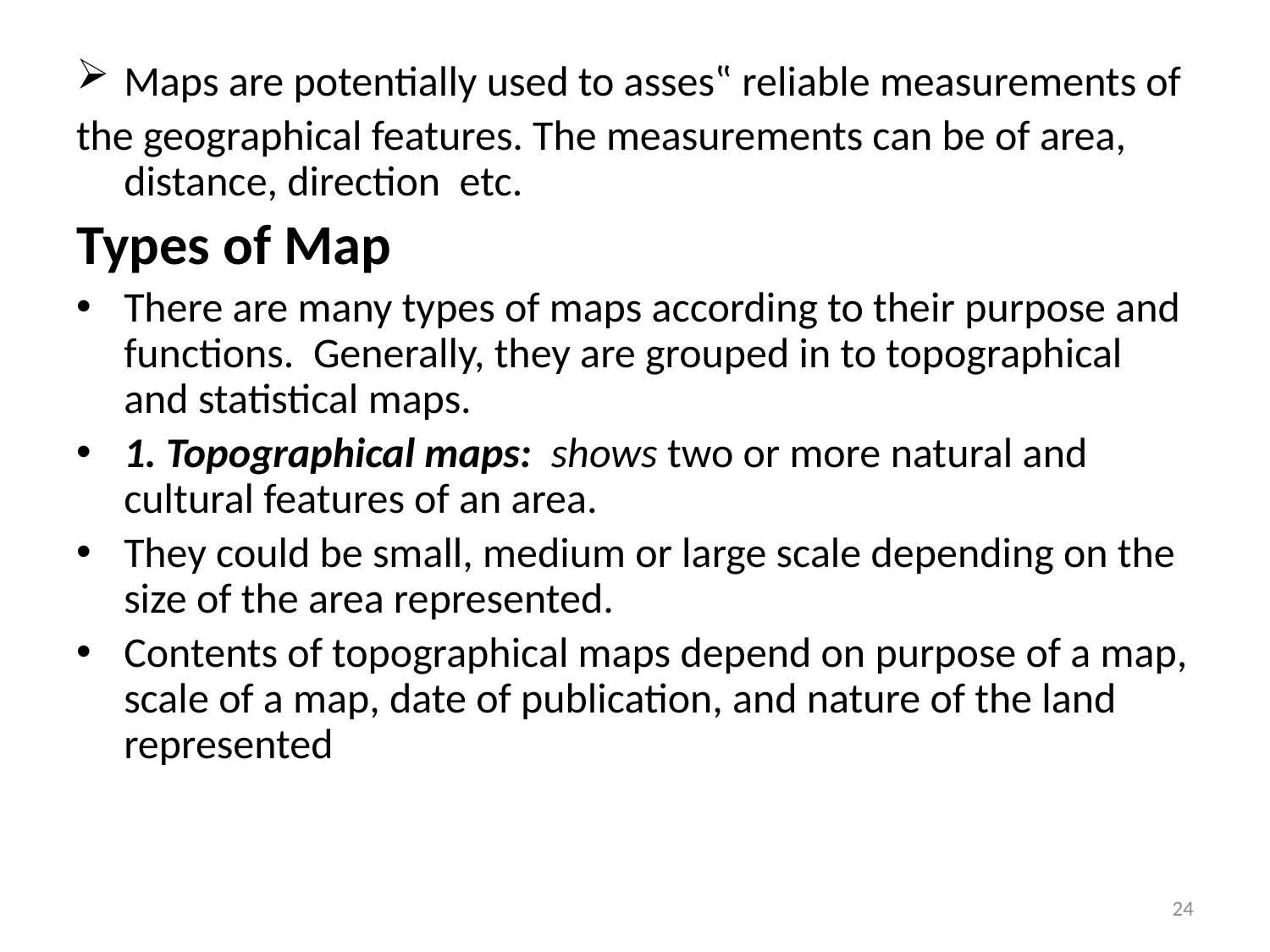

#
Maps are potentially used to asses‟ reliable measurements of
the geographical features. The measurements can be of area, distance, direction  etc.
Types of Map
There are many types of maps according to their purpose and functions.  Generally, they are grouped in to topographical and statistical maps.
1. Topographical maps:  shows two or more natural and cultural features of an area.
They could be small, medium or large scale depending on the size of the area represented.
Contents of topographical maps depend on purpose of a map, scale of a map, date of publication, and nature of the land represented

24